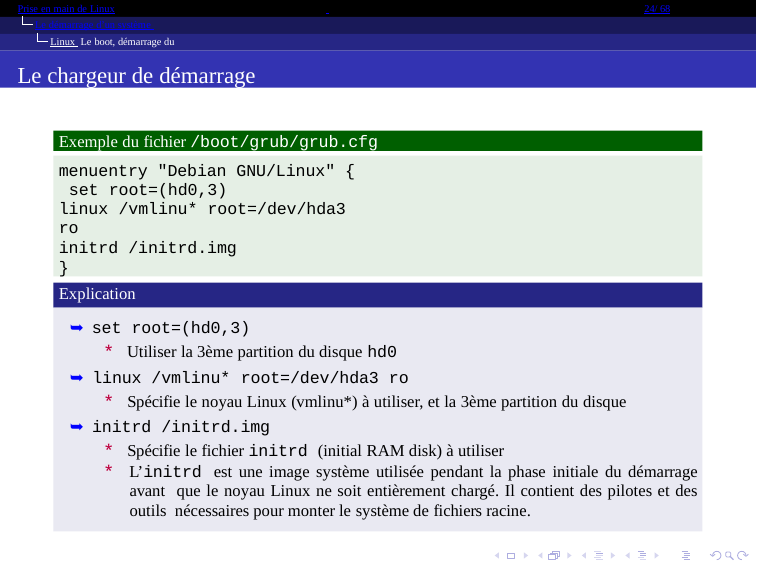

Prise en main de Linux

24/ 68
Le démarrage d’un système Linux  Le boot, démarrage du noyau

Le chargeur de démarrage
Exemple du fichier /boot/grub/grub.cfg
menuentry "Debian GNU/Linux" {  set root=(hd0,3)
linux /vmlinu* root=/dev/hda3 ro
initrd /initrd.img
}
Explication
➥ set root=(hd0,3)
* Utiliser la 3ème partition du disque hd0
➥ linux /vmlinu* root=/dev/hda3 ro
* Spécifie le noyau Linux (vmlinu*) à utiliser, et la 3ème partition du disque
➥ initrd /initrd.img
* Spécifie le fichier initrd (initial RAM disk) à utiliser
* L’initrd est une image système utilisée pendant la phase initiale du démarrage avant  que le noyau Linux ne soit entièrement chargé. Il contient des pilotes et des outils  nécessaires pour monter le système de fichiers racine.